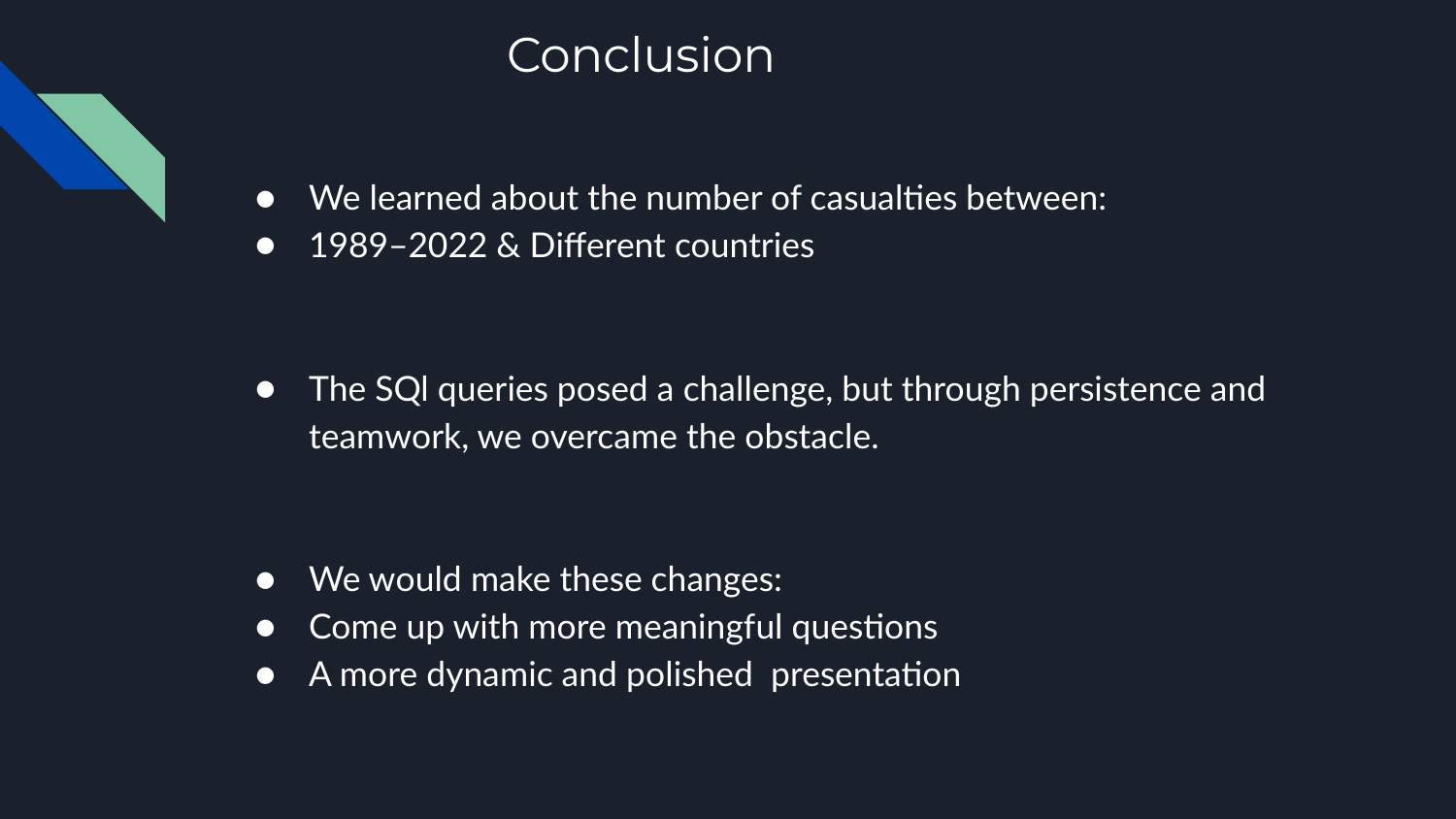

# Conclusion
We learned about the number of casualties between:
1989–2022 & Different countries

The SQl queries posed a challenge, but through persistence and teamwork, we overcame the obstacle.

We would make these changes:
Come up with more meaningful questions
A more dynamic and polished  presentation